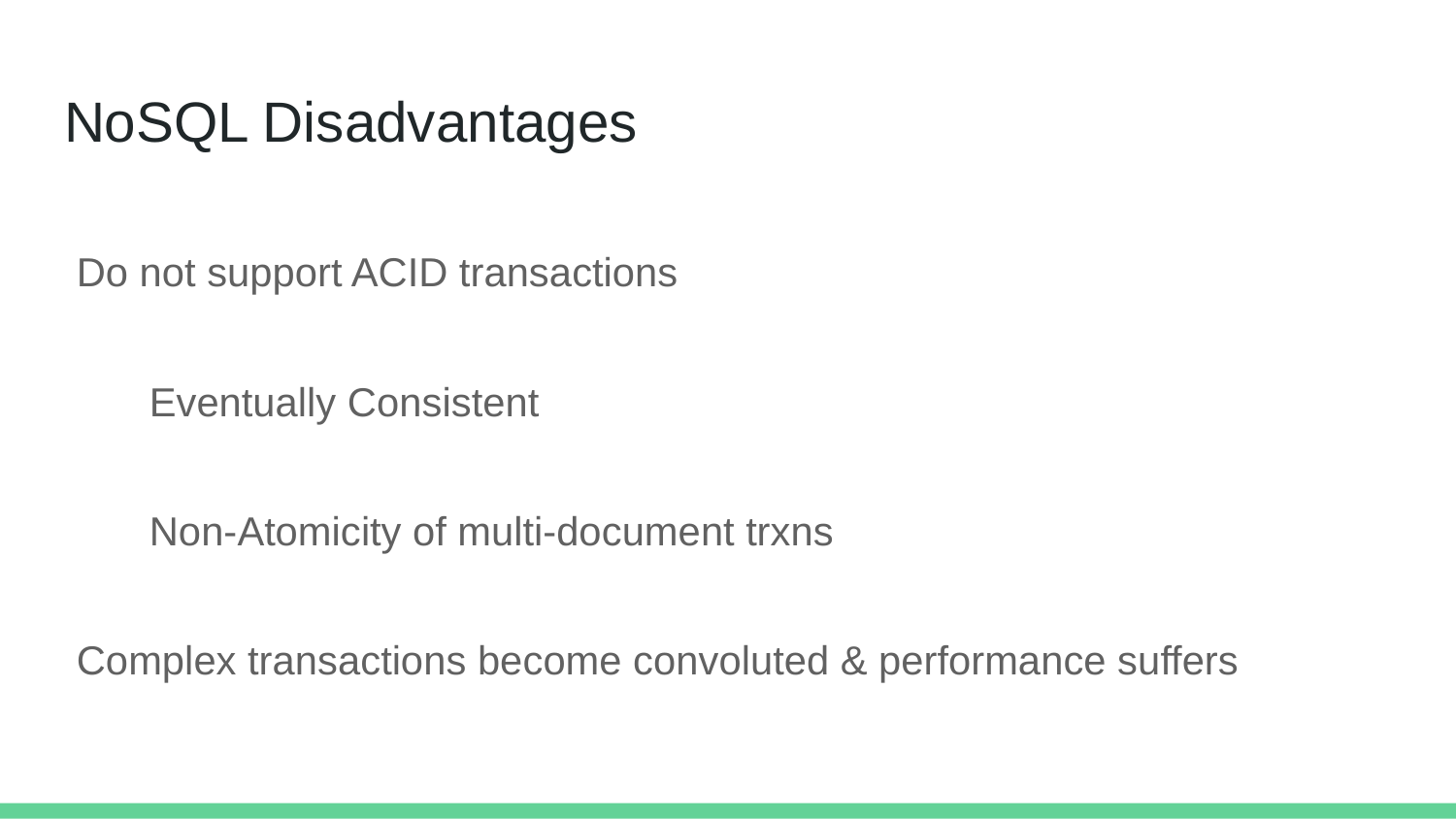

# NoSQL Disadvantages
Do not support ACID transactions
Eventually Consistent
Non-Atomicity of multi-document trxns
Complex transactions become convoluted & performance suffers